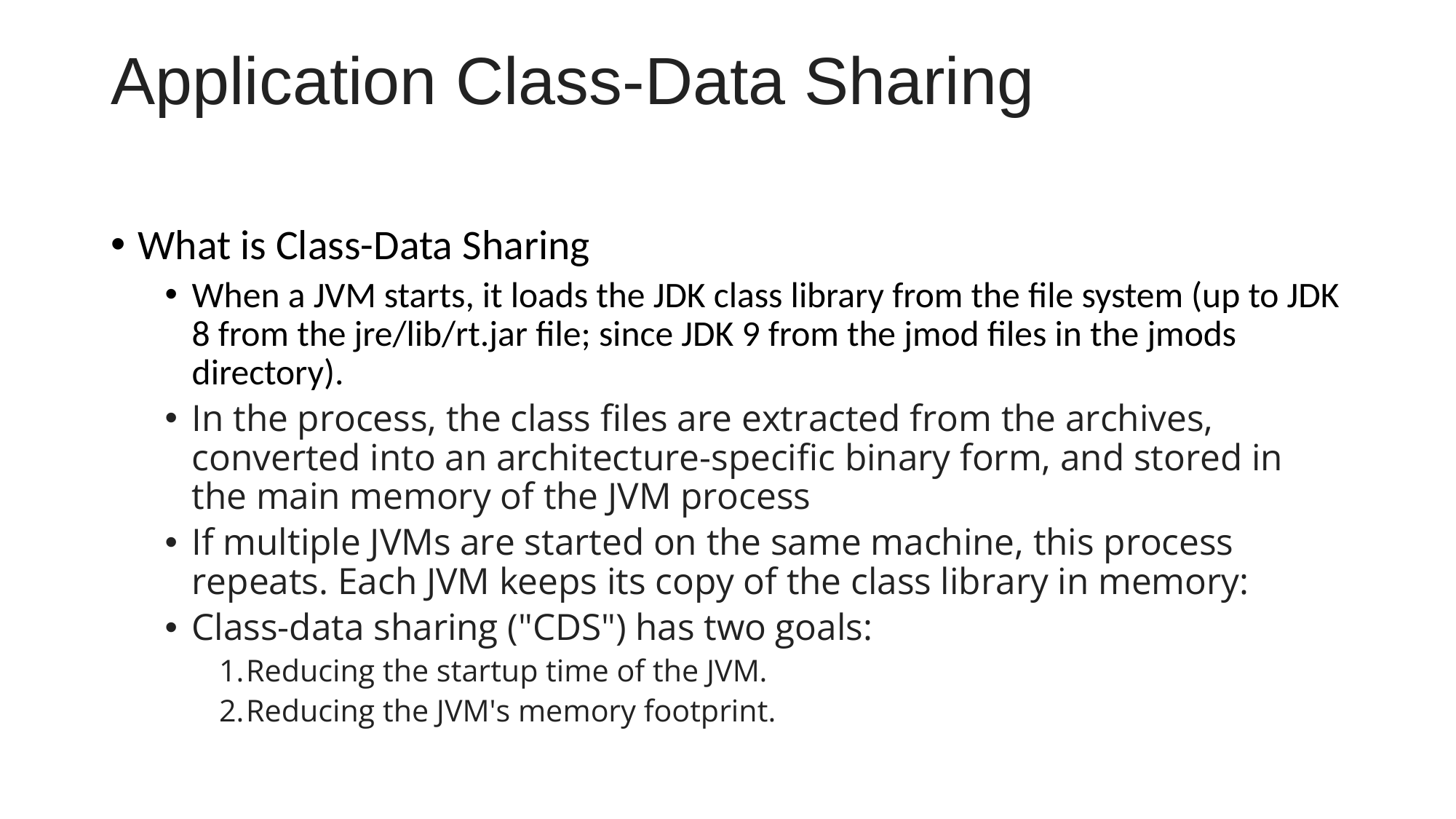

# Application Class-Data Sharing
What is Class-Data Sharing
When a JVM starts, it loads the JDK class library from the file system (up to JDK 8 from the jre/lib/rt.jar file; since JDK 9 from the jmod files in the jmods directory).
In the process, the class files are extracted from the archives, converted into an architecture-specific binary form, and stored in the main memory of the JVM process
If multiple JVMs are started on the same machine, this process repeats. Each JVM keeps its copy of the class library in memory:
Class-data sharing ("CDS") has two goals:
Reducing the startup time of the JVM.
Reducing the JVM's memory footprint.